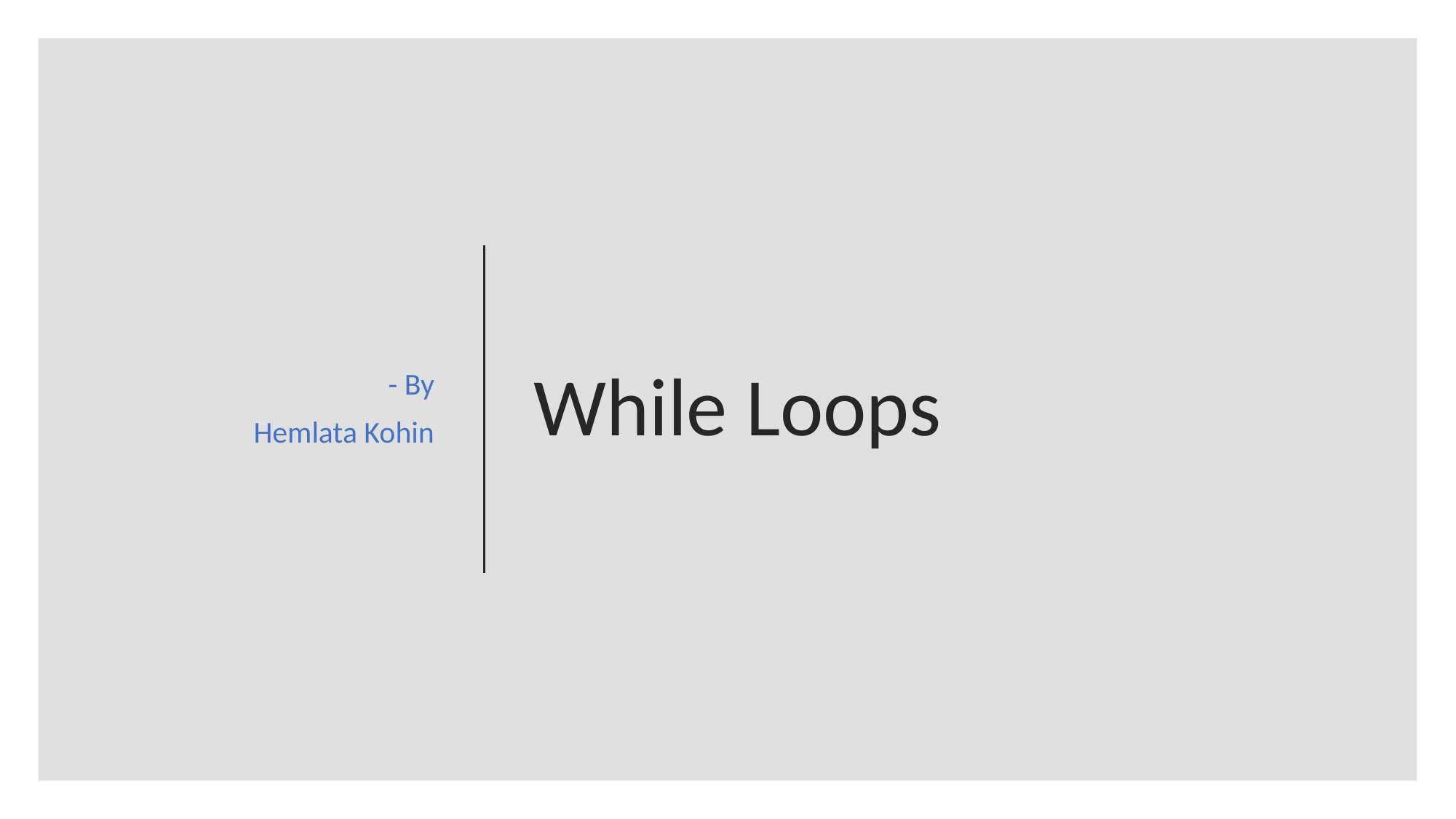

- By
 Hemlata Kohin
# While Loops